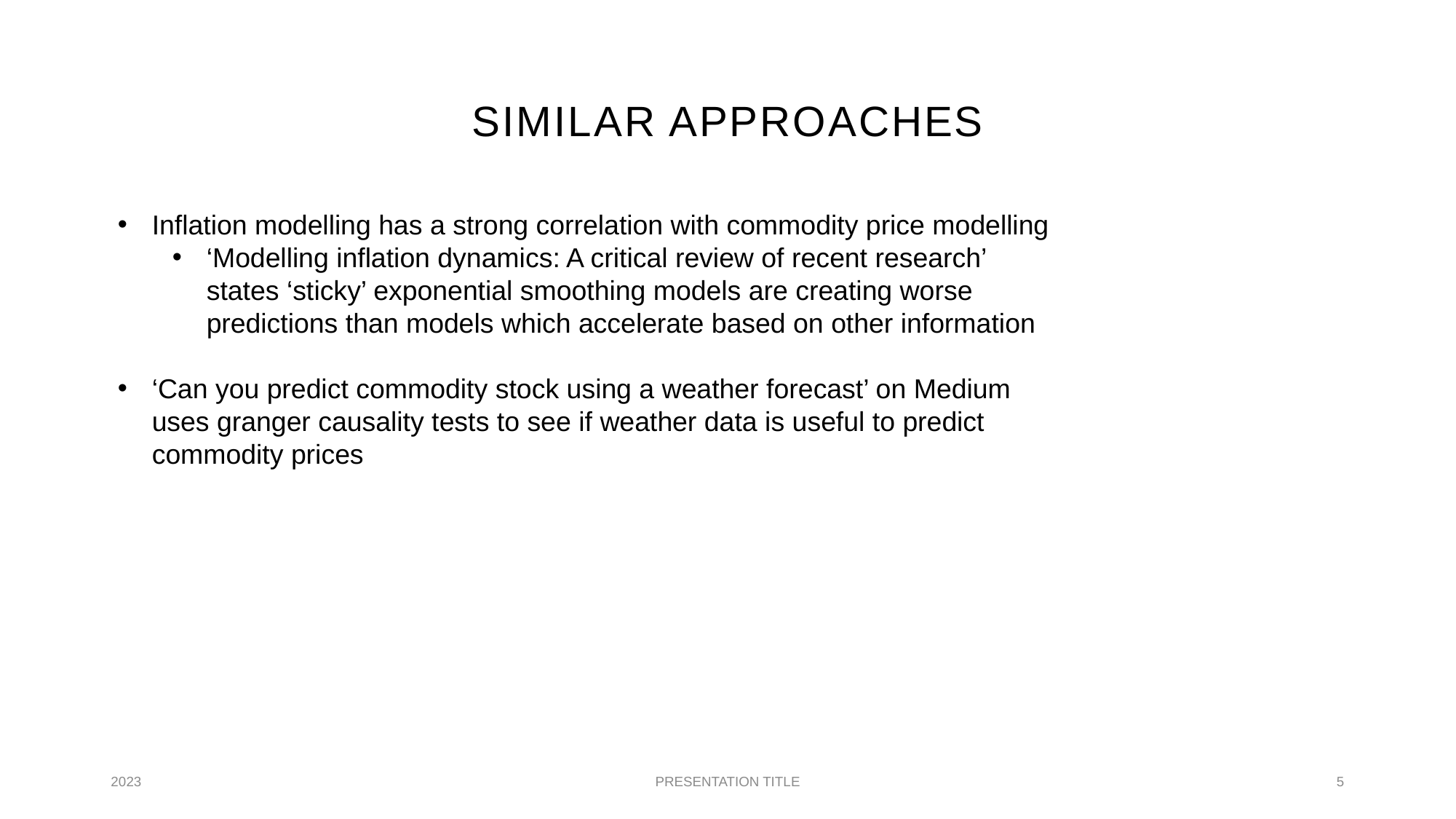

# Similar approaches
Inflation modelling has a strong correlation with commodity price modelling
‘Modelling inflation dynamics: A critical review of recent research’ states ‘sticky’ exponential smoothing models are creating worse predictions than models which accelerate based on other information

‘Can you predict commodity stock using a weather forecast’ on Medium uses granger causality tests to see if weather data is useful to predict commodity prices

2023
PRESENTATION TITLE
5